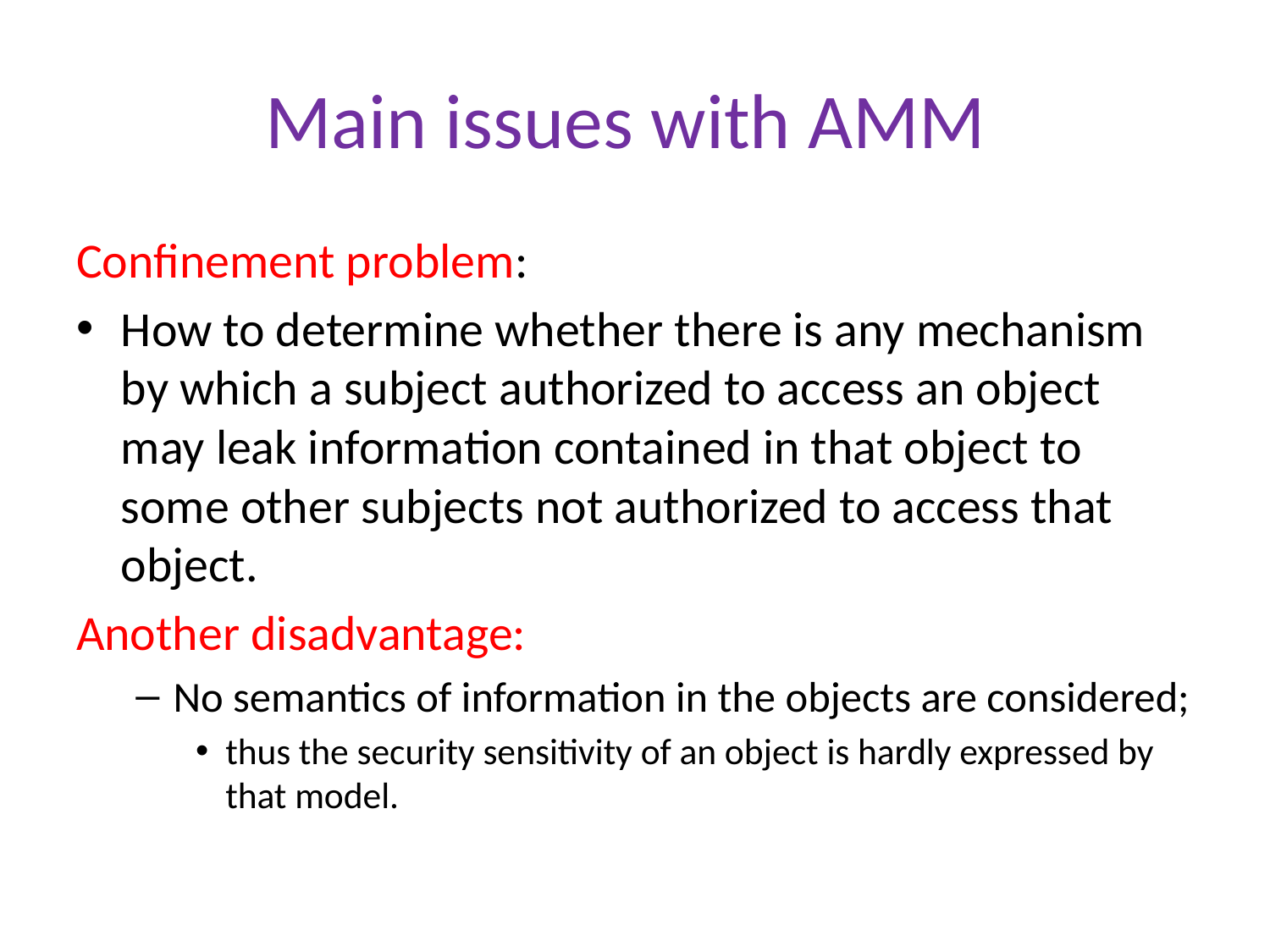

# Main issues with AMM
Confinement problem:
How to determine whether there is any mechanism by which a subject authorized to access an object may leak information contained in that object to some other subjects not authorized to access that object.
Another disadvantage:
No semantics of information in the objects are considered;
thus the security sensitivity of an object is hardly expressed by that model.